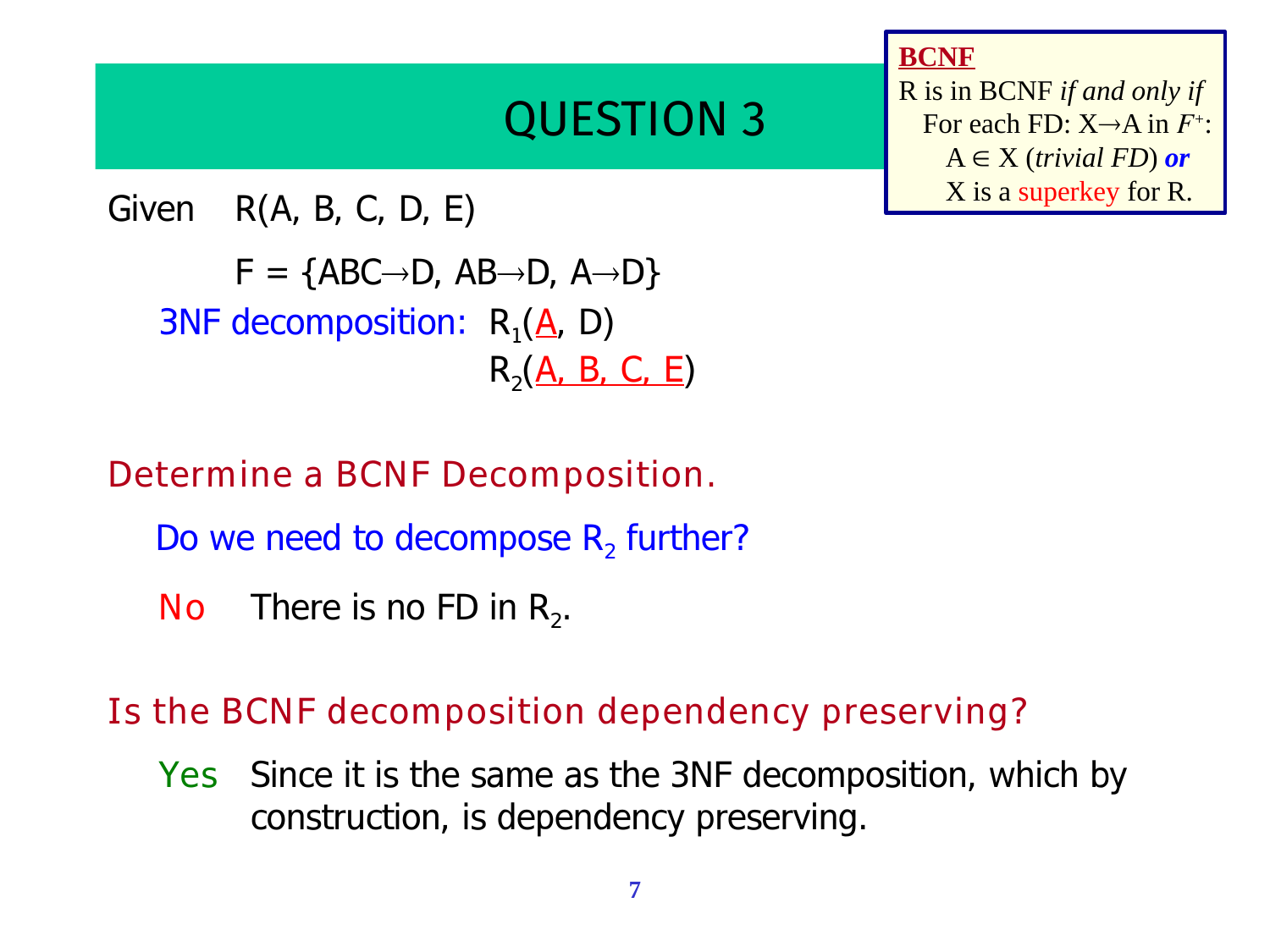

BCNF
R is in BCNF if and only if
For each FD: X→A in F+:
A ∈ X (trivial FD) or
X is a superkey for R.
# QUESTION 3
Given	R(A, B, C, D, E)
F = {ABC→D, AB→D, A→D}
3NF decomposition:	R1(A, D)
R2(A, B, C, E)

Determine a BCNF Decomposition.
Do we need to decompose R2 further?
No	There is no FD in R2.

Is the BCNF decomposition dependency preserving?
Yes	Since it is the same as the 3NF decomposition, which by construction, is dependency preserving.
7